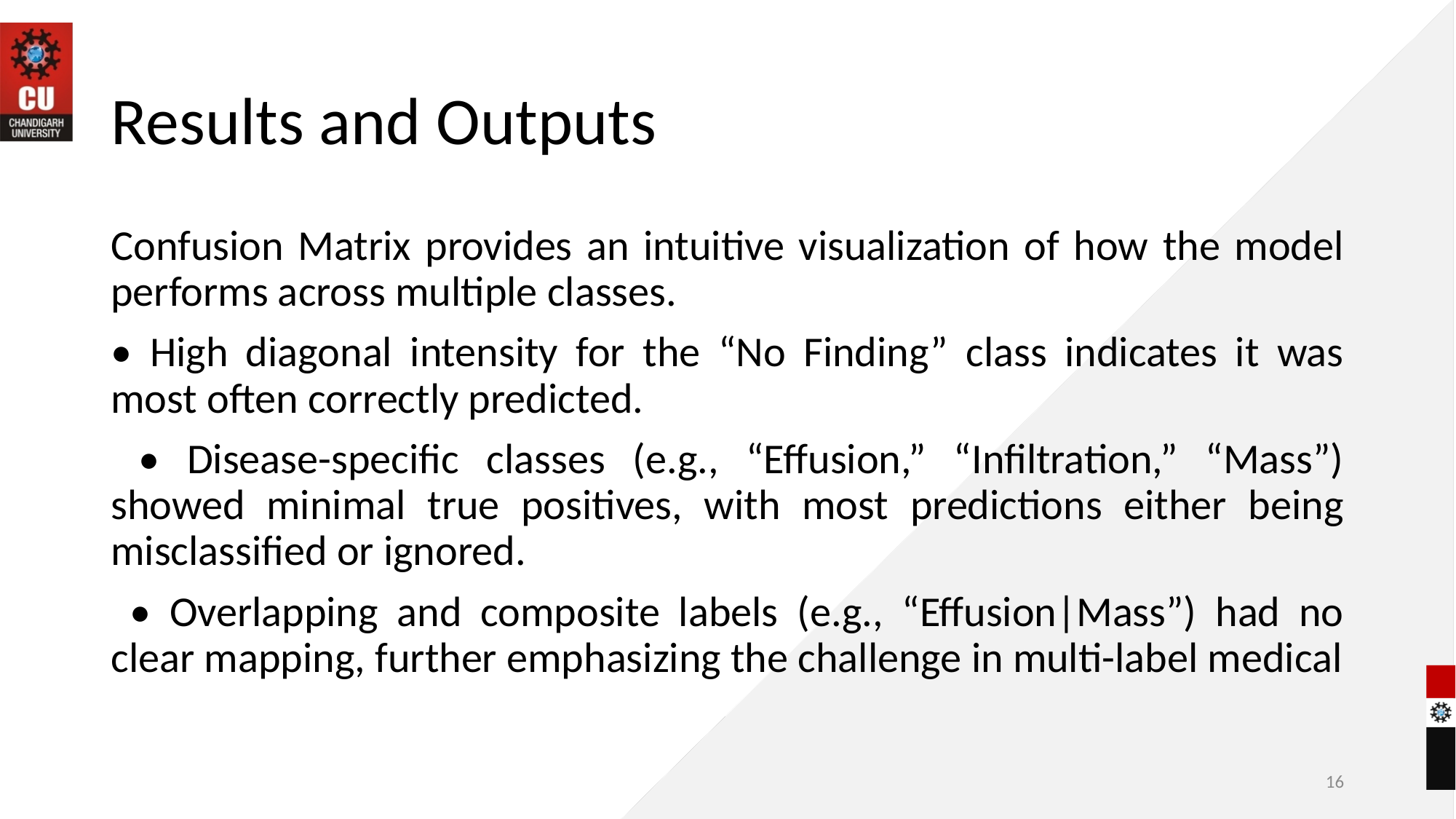

# Results and Outputs
Confusion Matrix provides an intuitive visualization of how the model performs across multiple classes.
• High diagonal intensity for the “No Finding” class indicates it was most often correctly predicted.
 • Disease-specific classes (e.g., “Effusion,” “Infiltration,” “Mass”) showed minimal true positives, with most predictions either being misclassified or ignored.
 • Overlapping and composite labels (e.g., “Effusion|Mass”) had no clear mapping, further emphasizing the challenge in multi-label medical
16